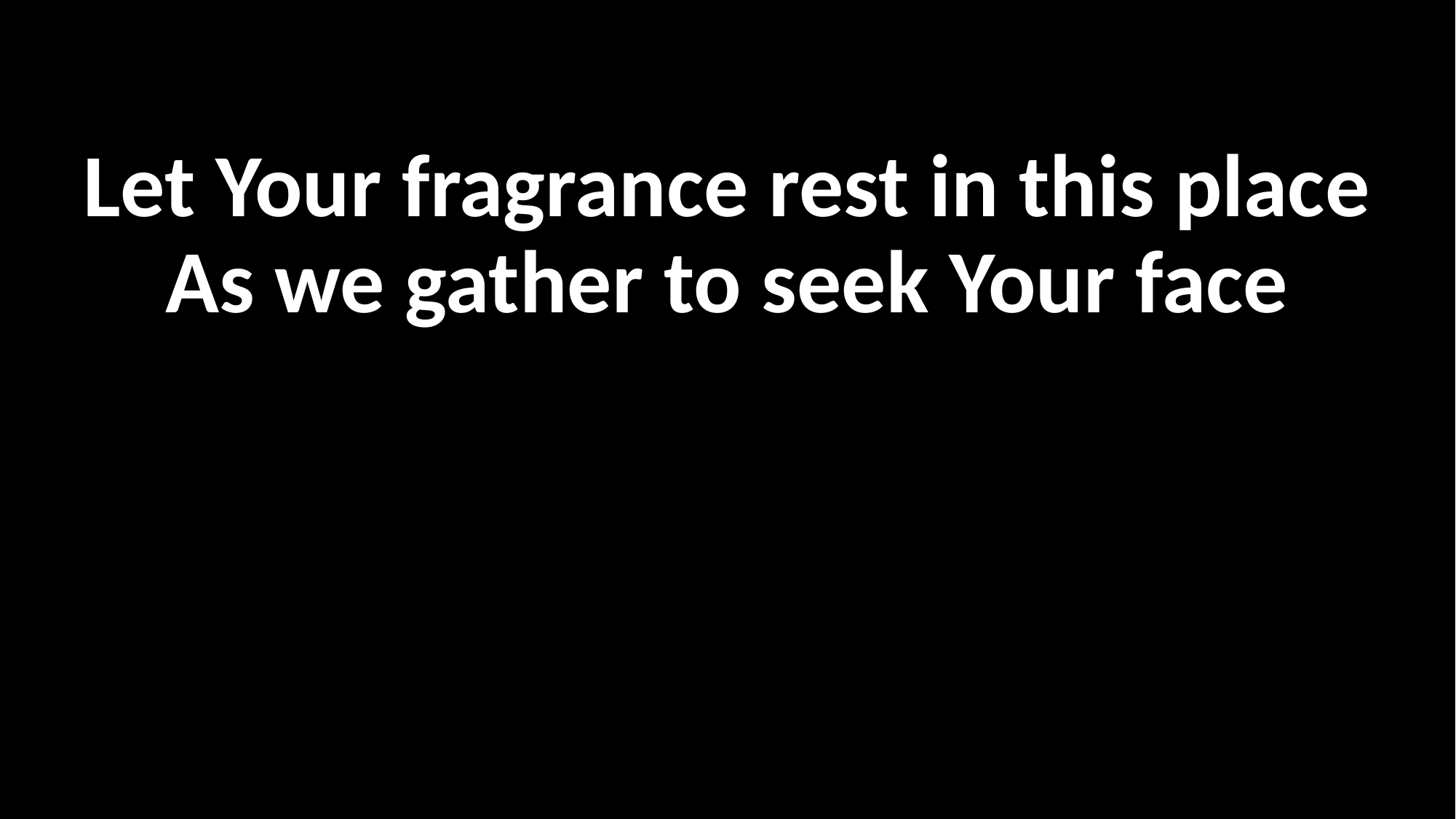

Let Your fragrance rest in this place
As we gather to seek Your face